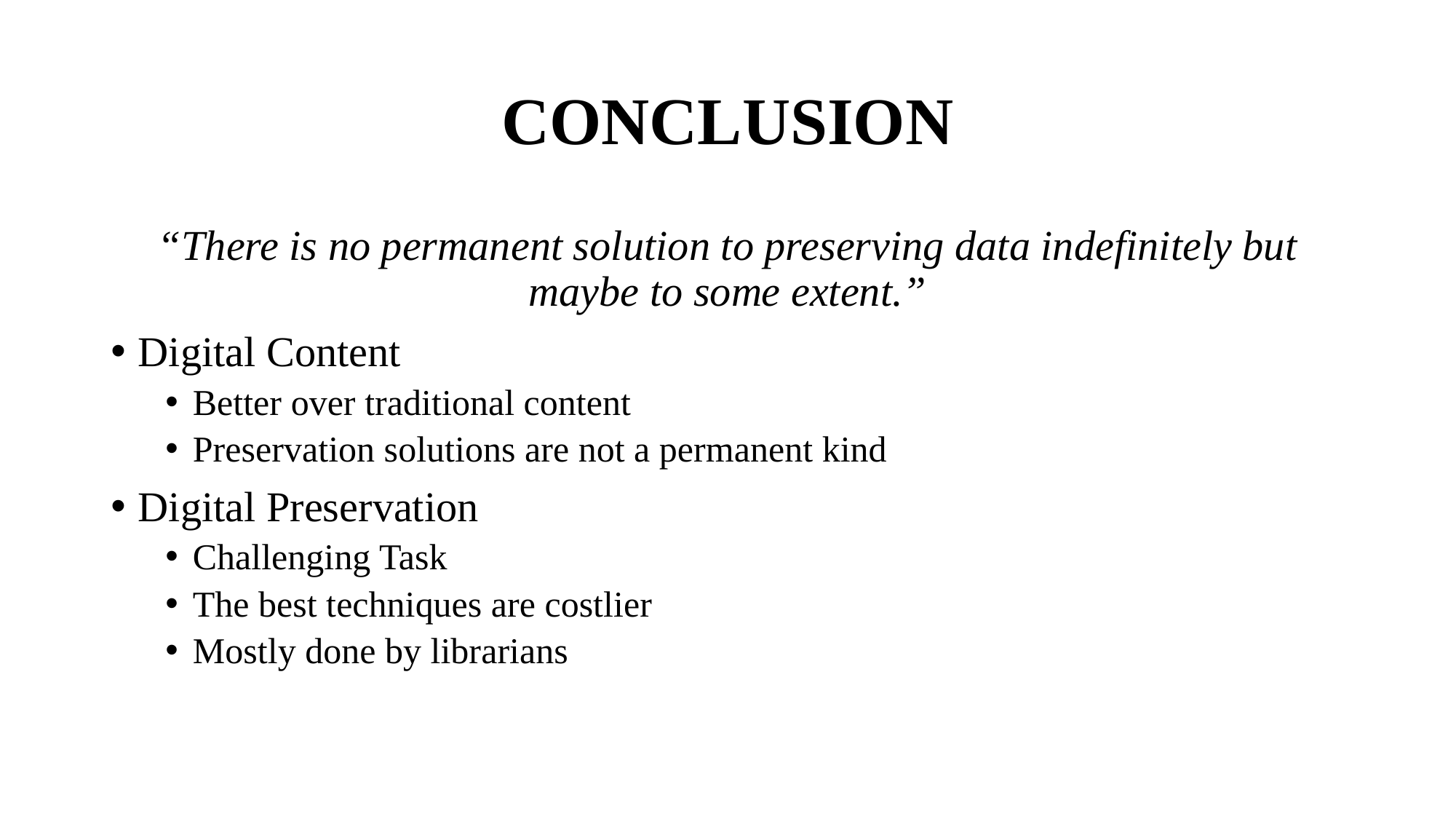

# CONCLUSION
“There is no permanent solution to preserving data indefinitely but maybe to some extent.”
Digital Content
Better over traditional content
Preservation solutions are not a permanent kind
Digital Preservation
Challenging Task
The best techniques are costlier
Mostly done by librarians